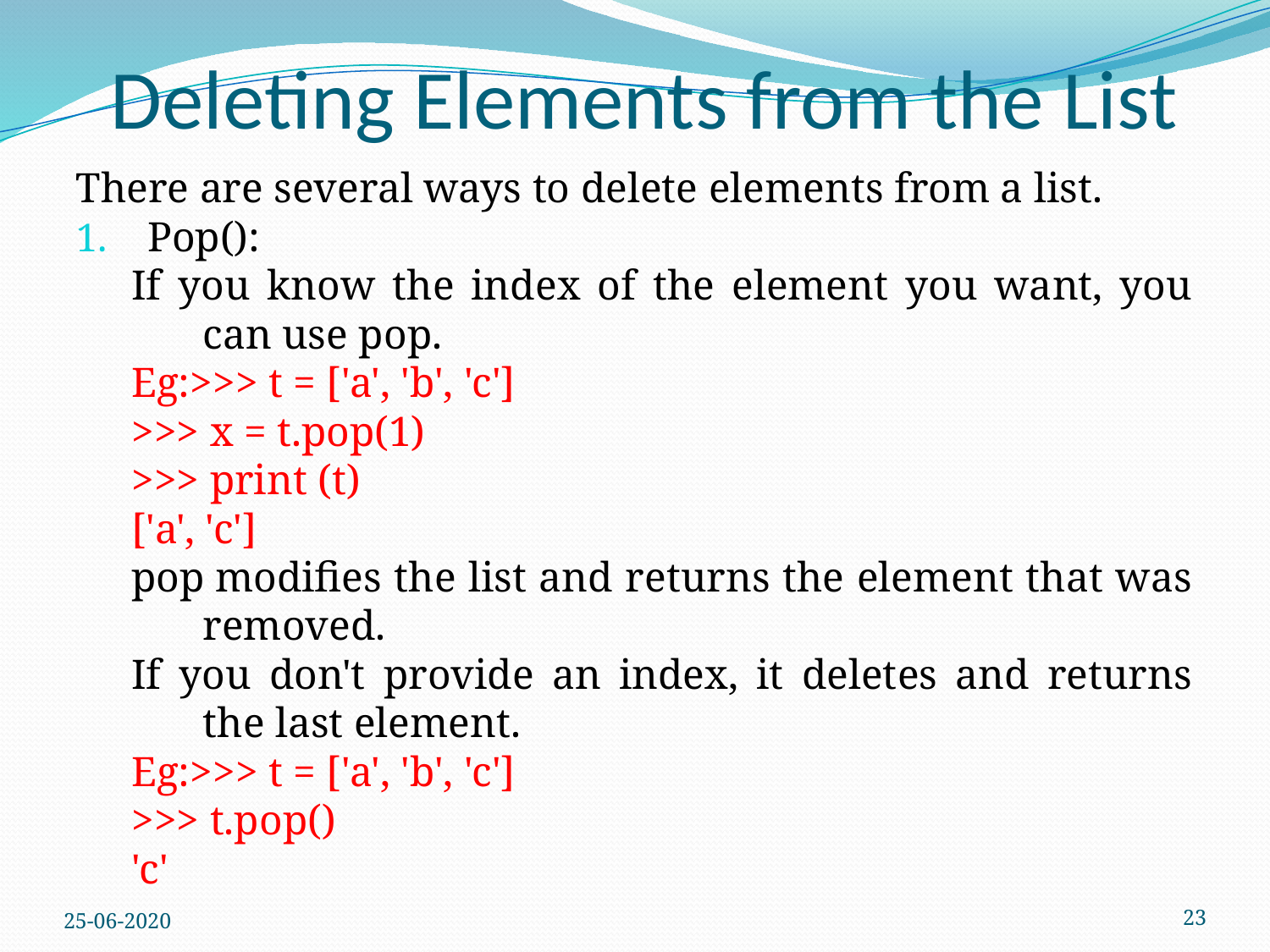

# Deleting Elements from the List
There are several ways to delete elements from a list.
Pop():
If you know the index of the element you want, you can use pop.
Eg:>>> t = ['a', 'b', 'c']
>>> x = t.pop(1)
>>> print (t)
['a', 'c']
pop modifies the list and returns the element that was removed.
If you don't provide an index, it deletes and returns the last element.
Eg:>>> t = ['a', 'b', 'c']
>>> t.pop()
'c'
25-06-2020
23